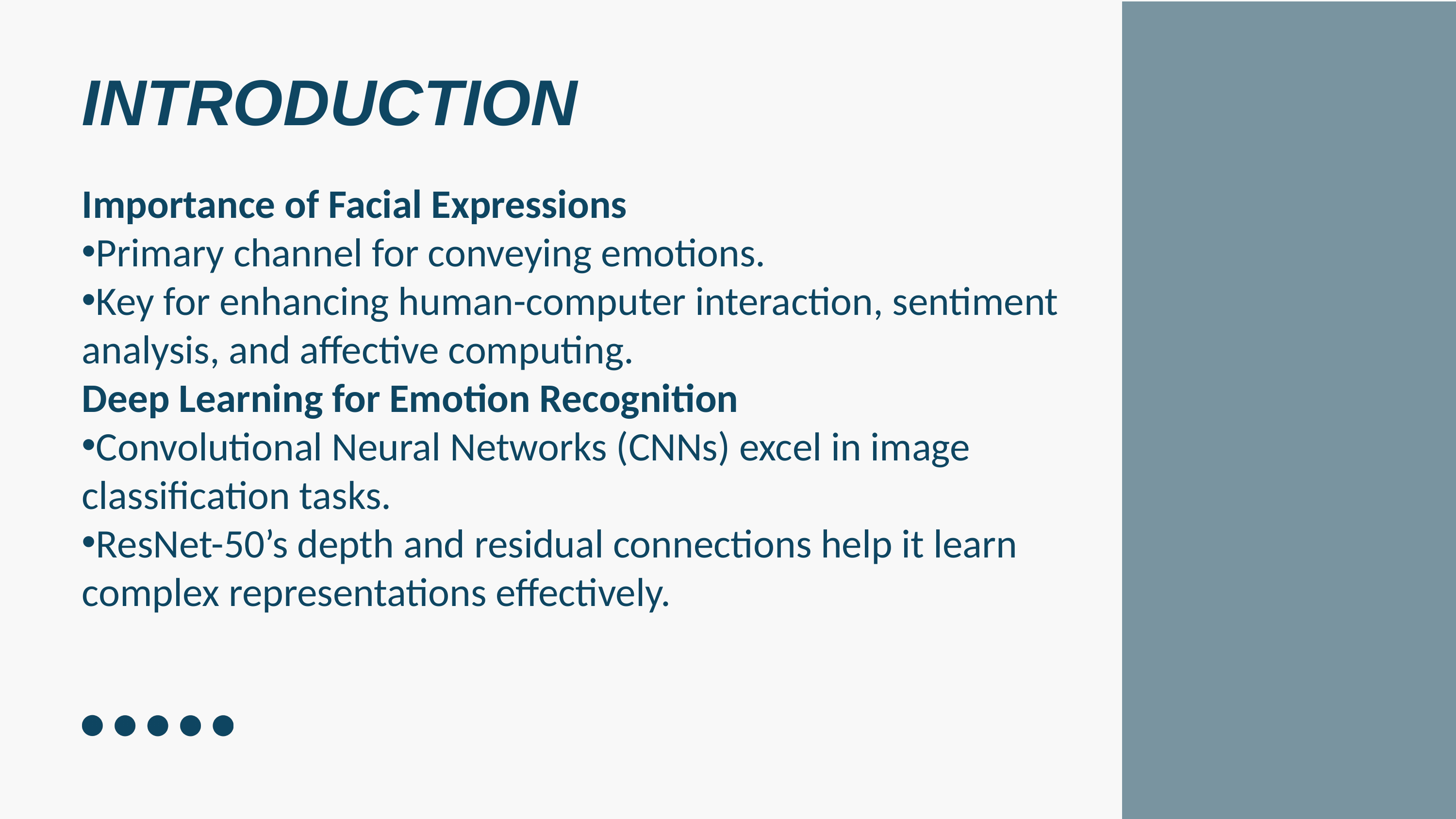

INTRODUCTION
Importance of Facial Expressions
Primary channel for conveying emotions.
Key for enhancing human-computer interaction, sentiment analysis, and affective computing.
Deep Learning for Emotion Recognition
Convolutional Neural Networks (CNNs) excel in image classification tasks.
ResNet-50’s depth and residual connections help it learn complex representations effectively.